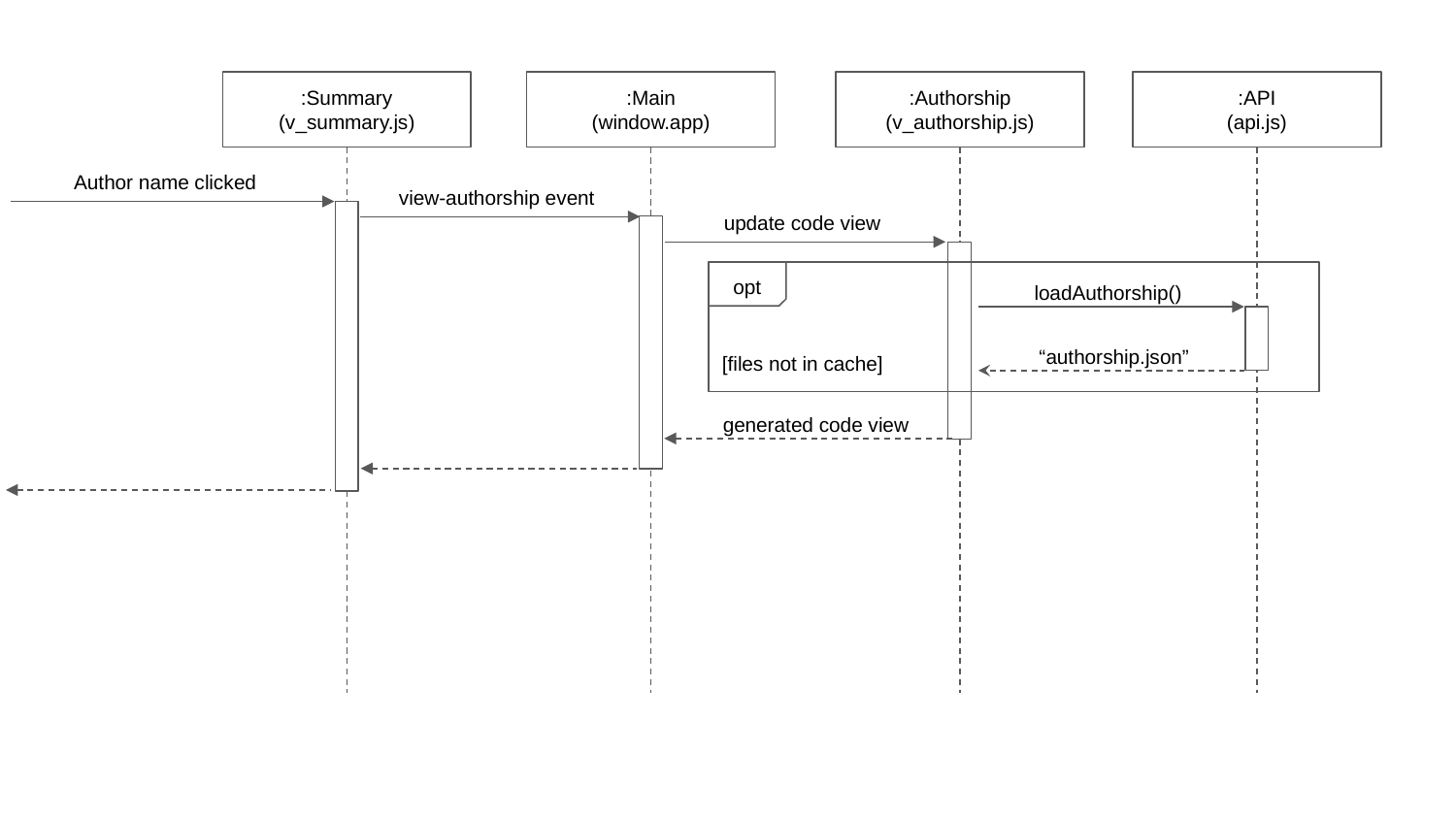

:Summary
(v_summary.js)
:Main
(window.app)
:Authorship
(v_authorship.js)
:API
(api.js)
Author name clicked
view-authorship event

update code view

opt

[files not in cache]
loadAuthorship()

“authorship.json”
generated code view